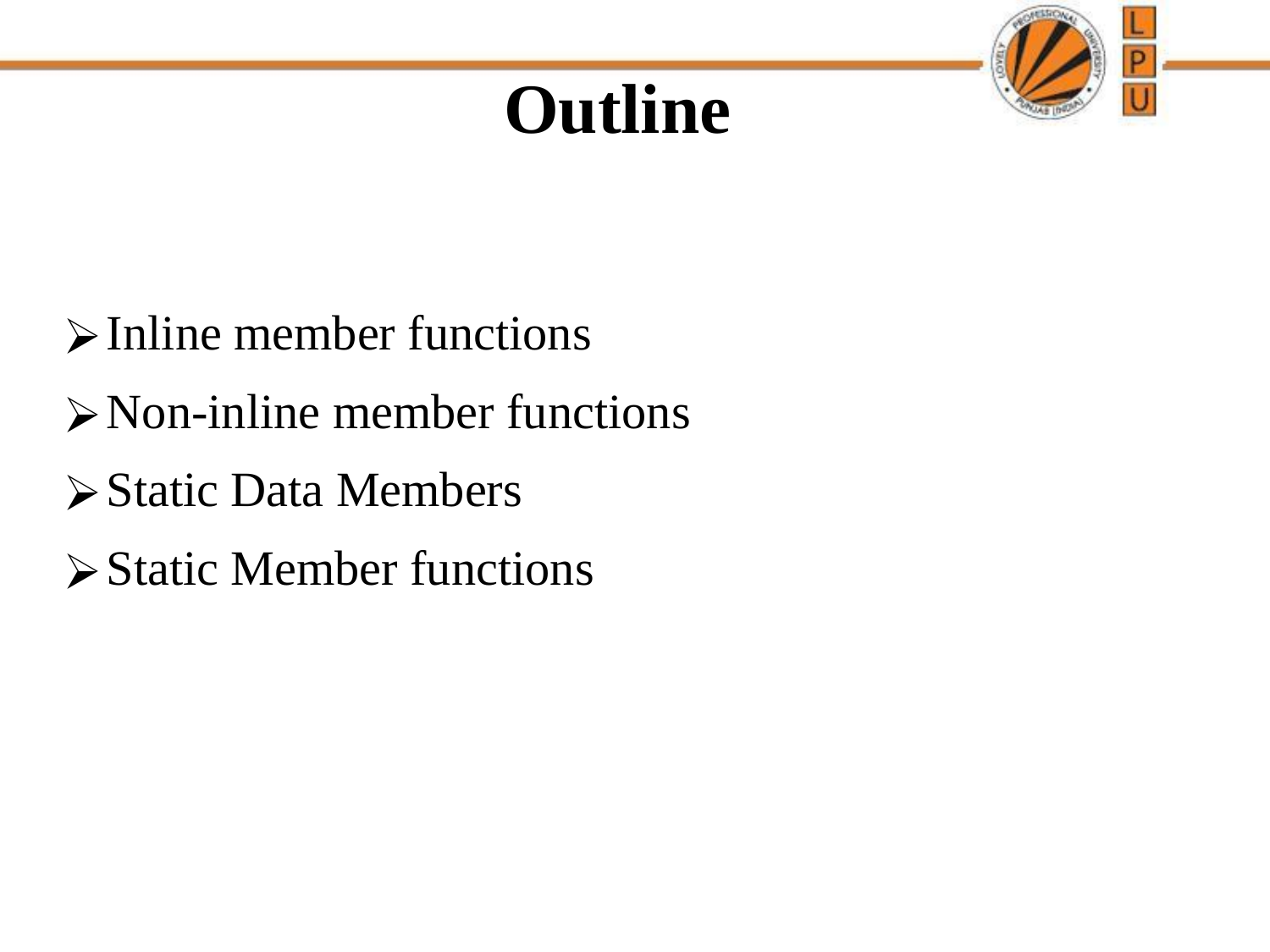

# Outline

Inline member functions
Non-inline member functions
Static Data Members
Static Member functions